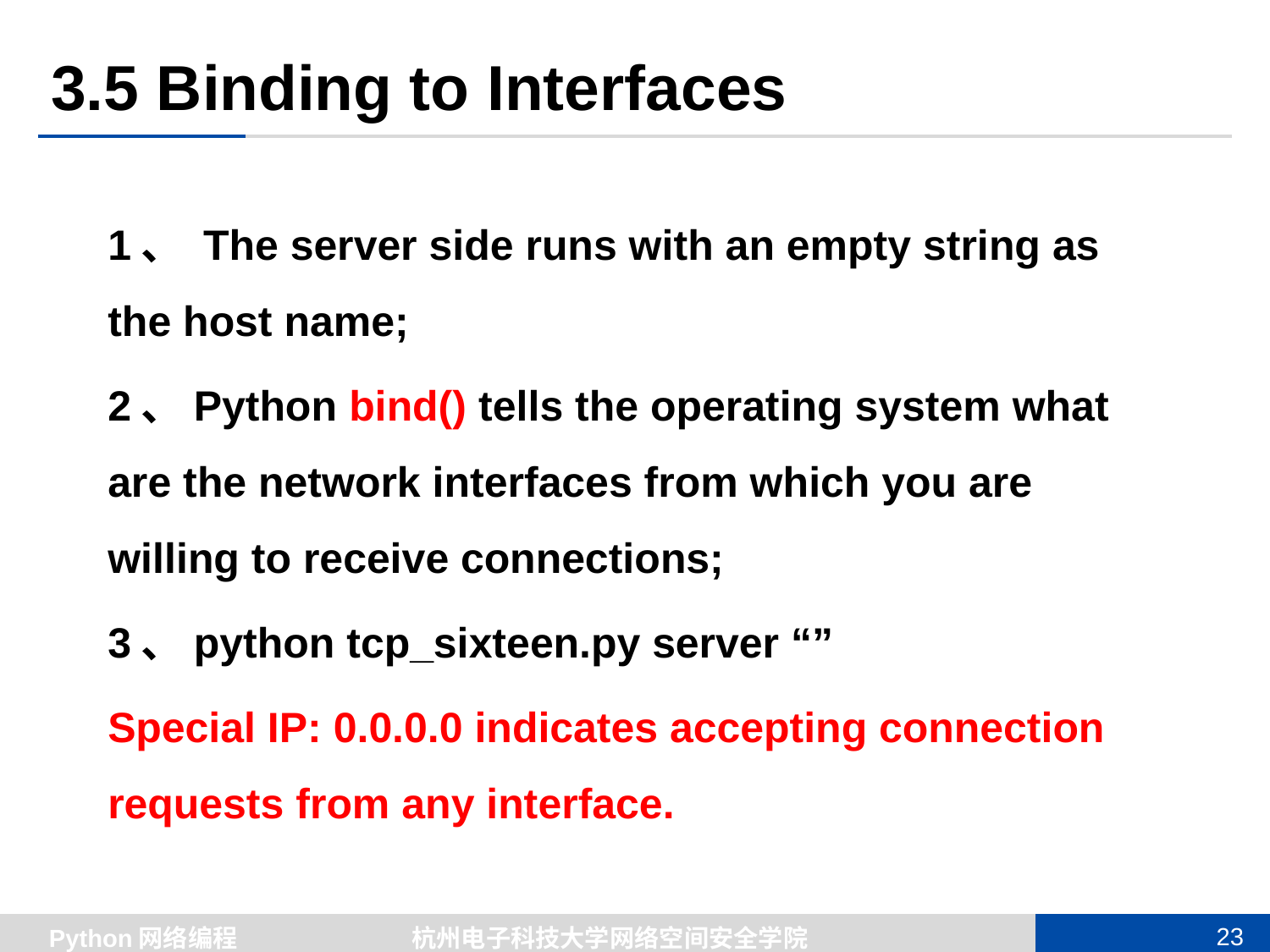

# 3.5 Binding to Interfaces
1、 The server side runs with an empty string as the host name;
2、Python bind() tells the operating system what are the network interfaces from which you are willing to receive connections;
3、python tcp_sixteen.py server “”
Special IP: 0.0.0.0 indicates accepting connection requests from any interface.